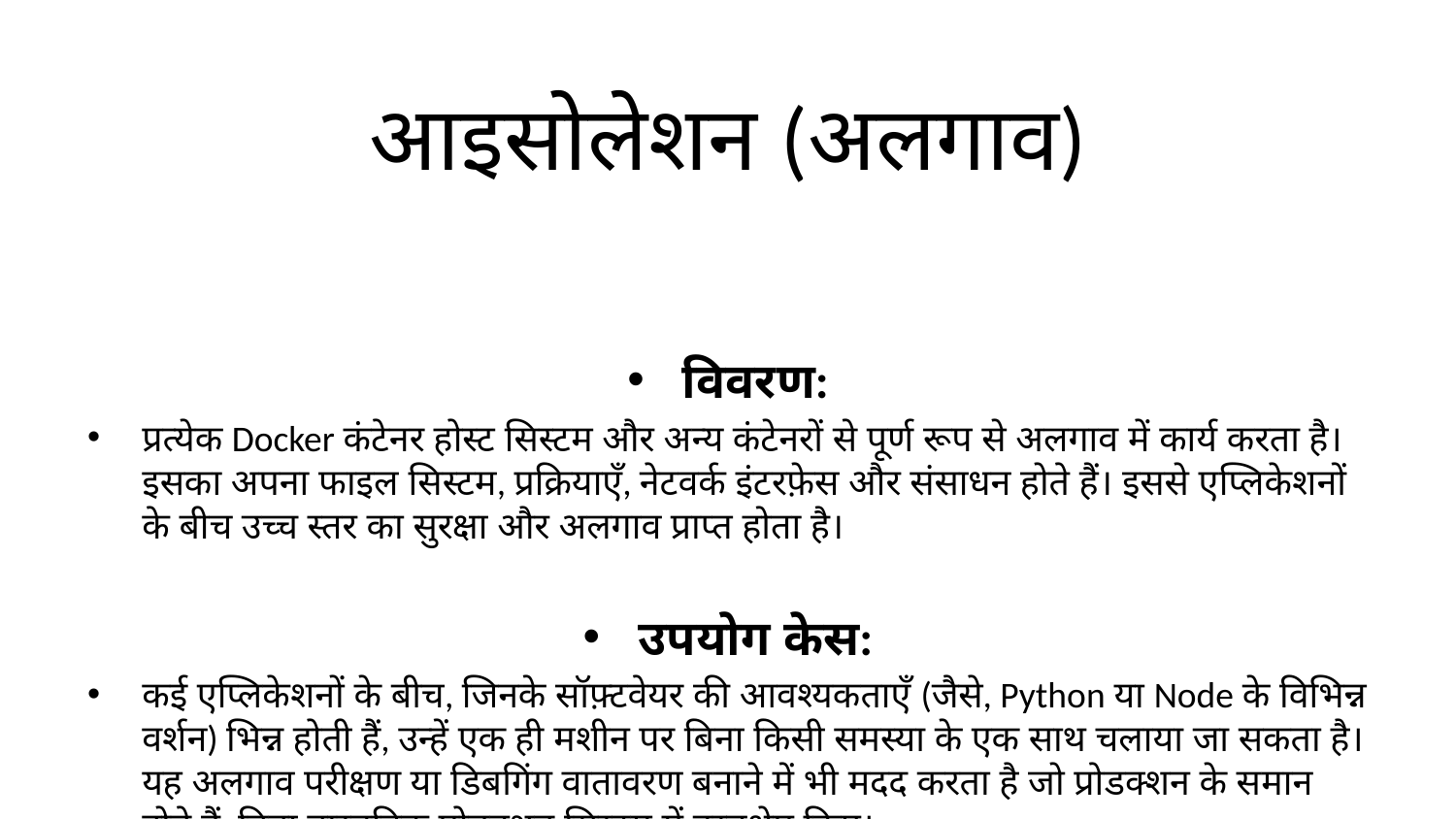

# आइसोलेशन (अलगाव)

विवरण:
प्रत्येक Docker कंटेनर होस्ट सिस्टम और अन्य कंटेनरों से पूर्ण रूप से अलगाव में कार्य करता है। इसका अपना फाइल सिस्टम, प्रक्रियाएँ, नेटवर्क इंटरफ़ेस और संसाधन होते हैं। इससे एप्लिकेशनों के बीच उच्च स्तर का सुरक्षा और अलगाव प्राप्त होता है।

उपयोग केस:
कई एप्लिकेशनों के बीच, जिनके सॉफ़्टवेयर की आवश्यकताएँ (जैसे, Python या Node के विभिन्न वर्शन) भिन्न होती हैं, उन्हें एक ही मशीन पर बिना किसी समस्या के एक साथ चलाया जा सकता है। यह अलगाव परीक्षण या डिबगिंग वातावरण बनाने में भी मदद करता है जो प्रोडक्शन के समान होते हैं, बिना वास्तविक प्रोडक्शन सिस्टम में हस्तक्षेप किए।